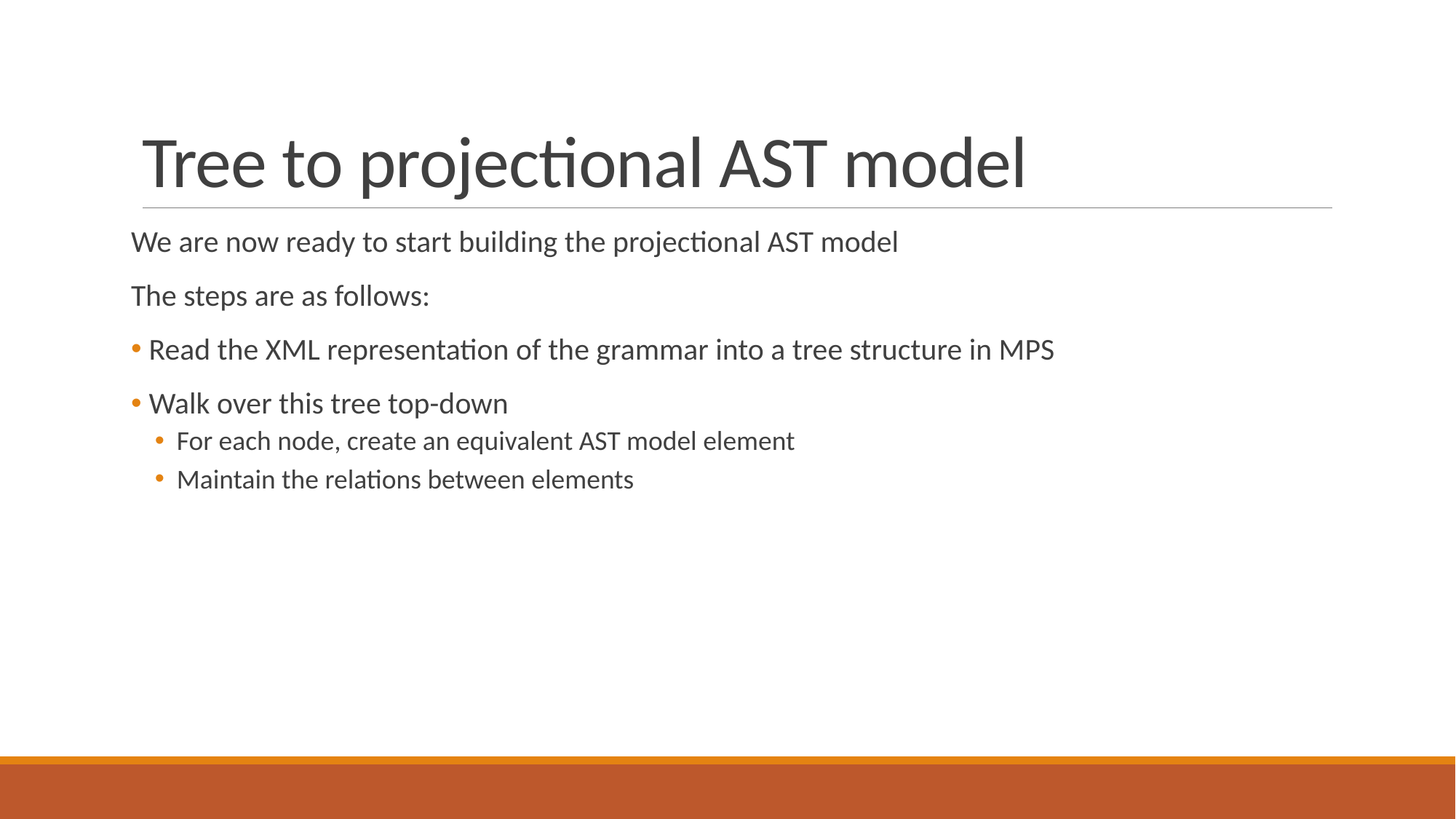

# Tree to projectional AST model
We are now ready to start building the projectional AST model
The steps are as follows:
 Read the XML representation of the grammar into a tree structure in MPS
 Walk over this tree top-down
For each node, create an equivalent AST model element
Maintain the relations between elements